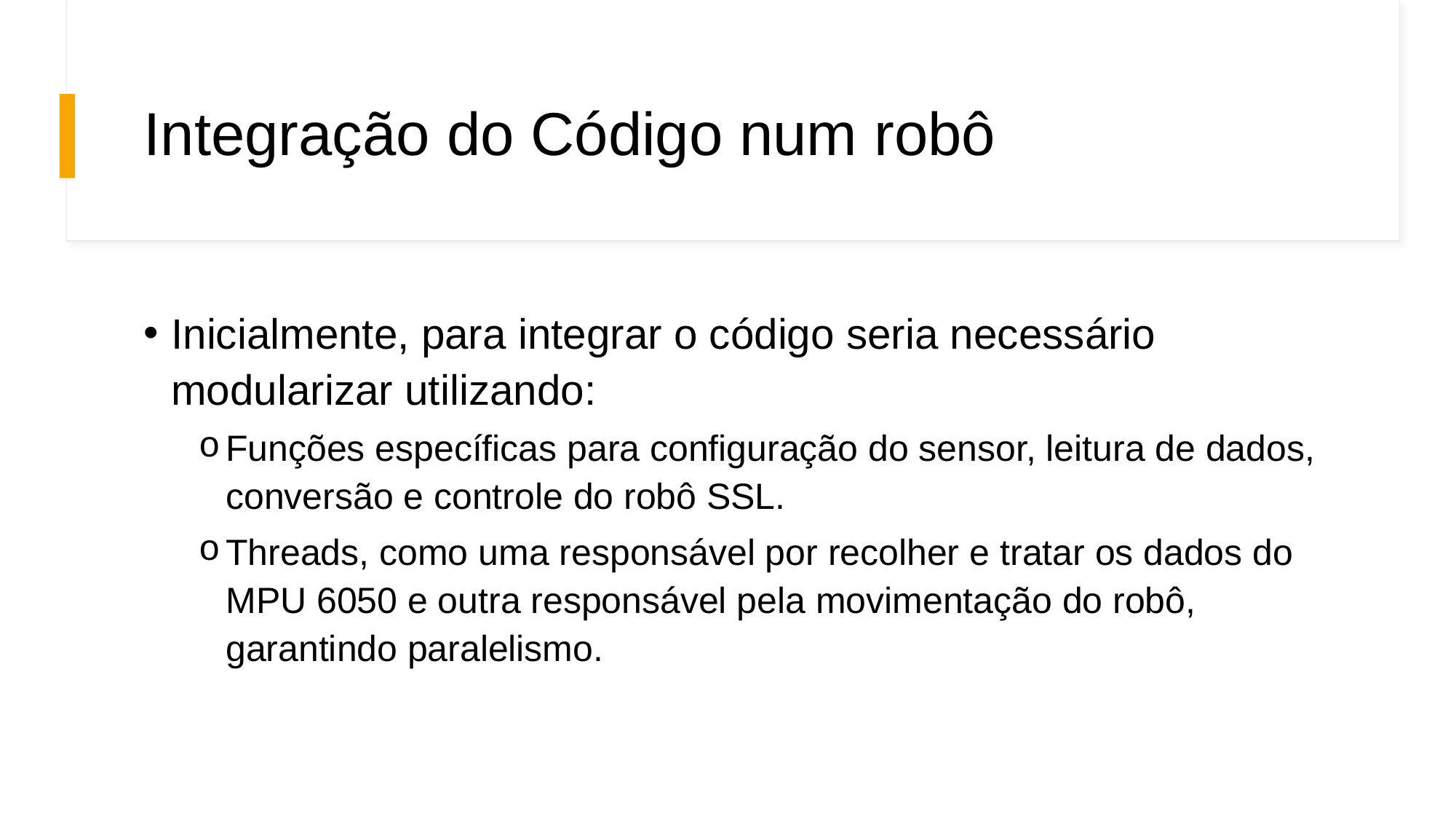

# Integração do Código num robô
Inicialmente, para integrar o código seria necessário modularizar utilizando:
Funções específicas para configuração do sensor, leitura de dados, conversão e controle do robô SSL.
Threads, como uma responsável por recolher e tratar os dados do MPU 6050 e outra responsável pela movimentação do robô, garantindo paralelismo.